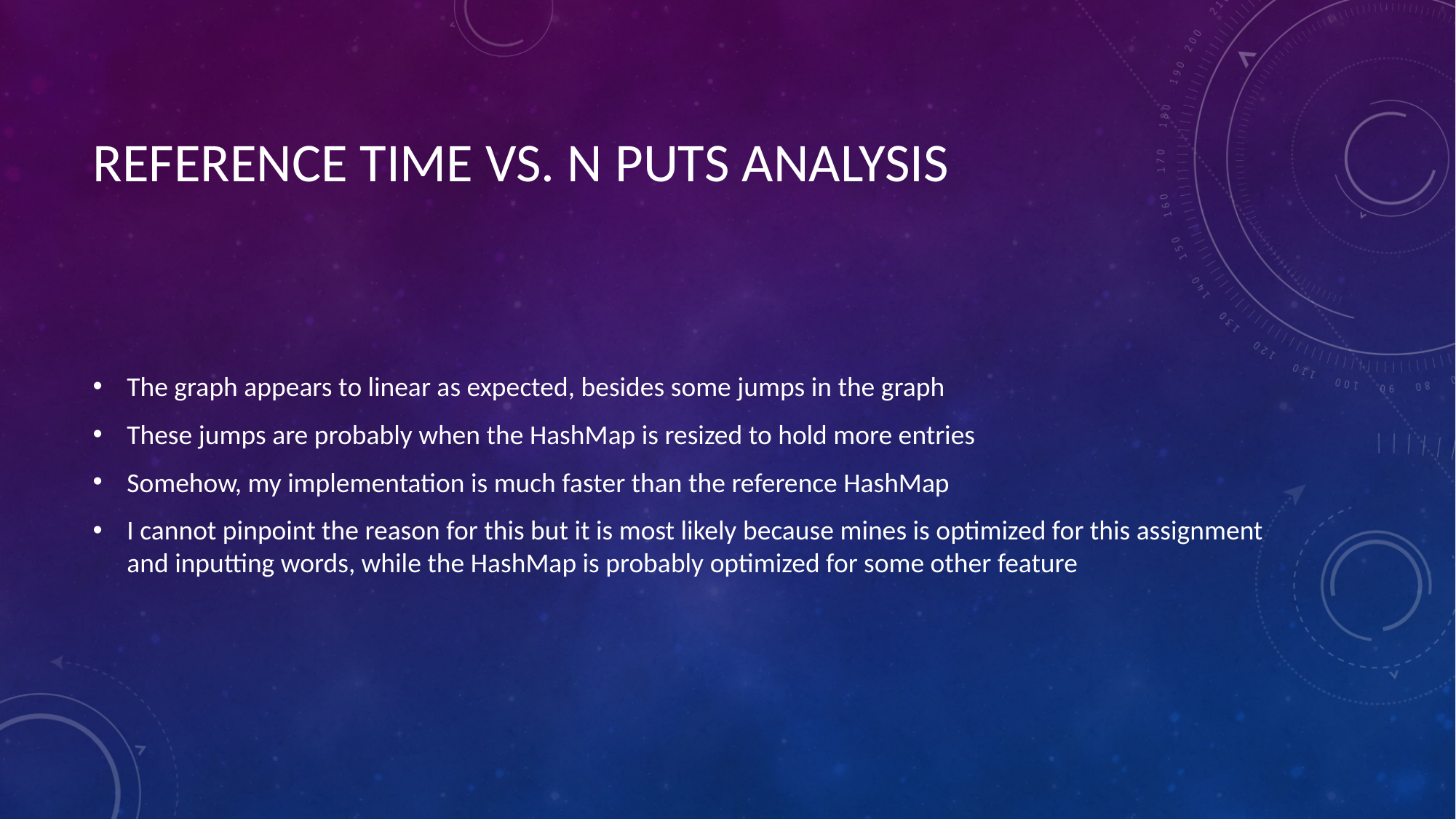

# Reference Time vs. N puts analysis
The graph appears to linear as expected, besides some jumps in the graph
These jumps are probably when the HashMap is resized to hold more entries
Somehow, my implementation is much faster than the reference HashMap
I cannot pinpoint the reason for this but it is most likely because mines is optimized for this assignment and inputting words, while the HashMap is probably optimized for some other feature